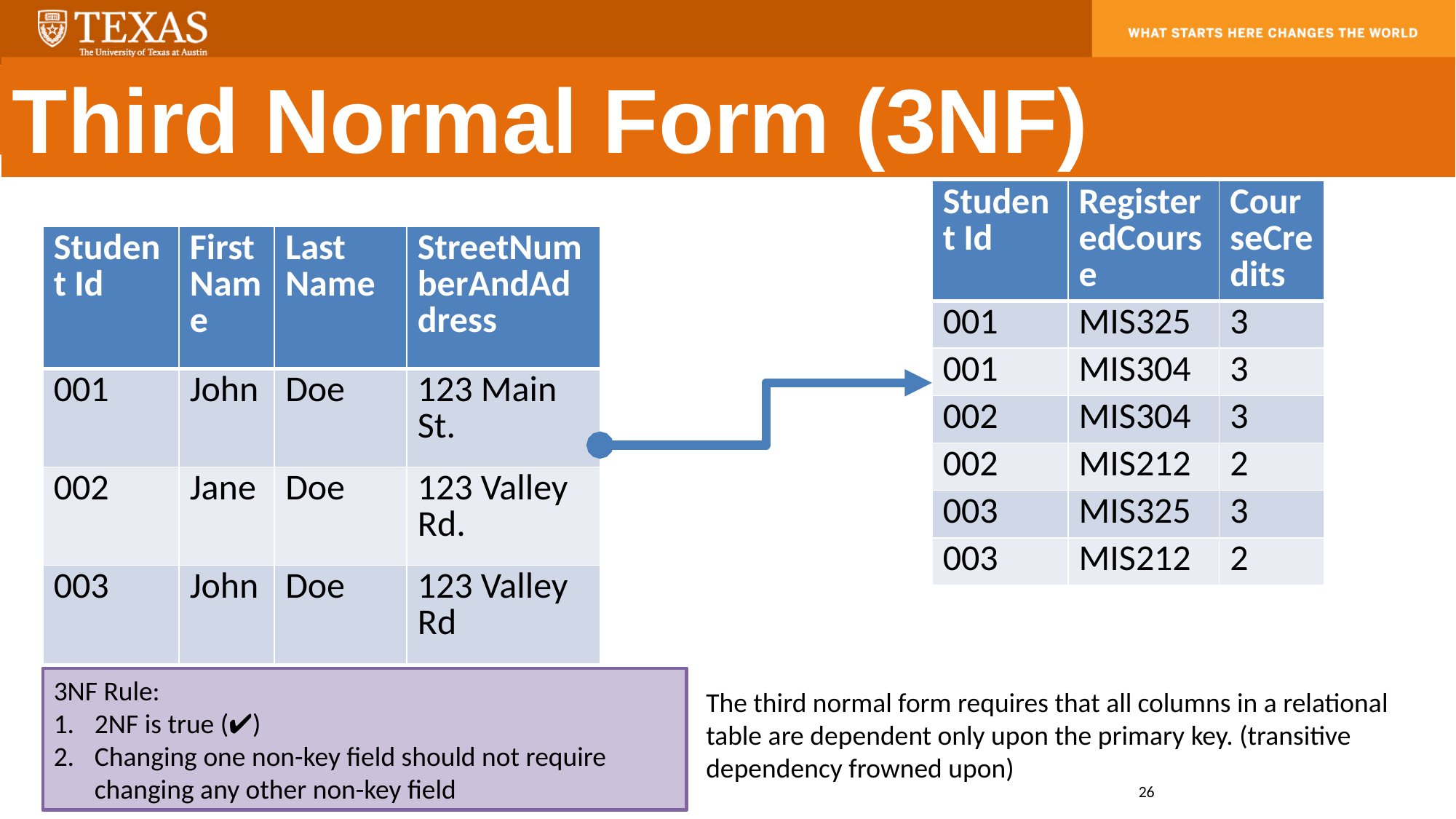

Third Normal Form (3NF)

| Student Id | RegisteredCourse | CourseCredits |
| --- | --- | --- |
| 001 | MIS325 | 3 |
| 001 | MIS304 | 3 |
| 002 | MIS304 | 3 |
| 002 | MIS212 | 2 |
| 003 | MIS325 | 3 |
| 003 | MIS212 | 2 |
| Student Id | First Name | Last Name | StreetNumberAndAddress |
| --- | --- | --- | --- |
| 001 | John | Doe | 123 Main St. |
| 002 | Jane | Doe | 123 Valley Rd. |
| 003 | John | Doe | 123 Valley Rd |
3NF Rule:
2NF is true (✔️)
Changing one non-key field should not require changing any other non-key field
The third normal form requires that all columns in a relational table are dependent only upon the primary key. (transitive dependency frowned upon)
26